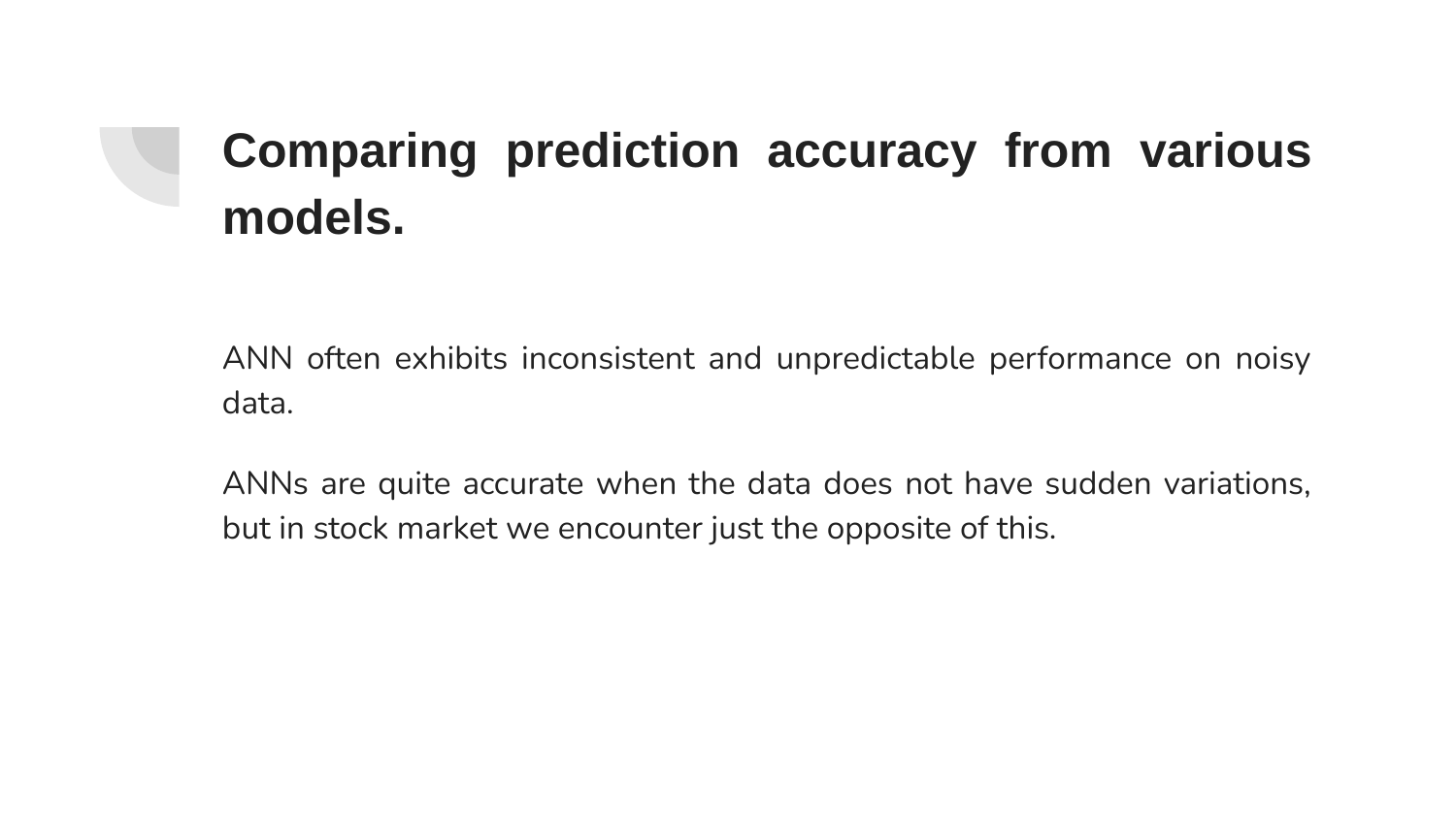

# Comparing prediction accuracy from various models.

ANN often exhibits inconsistent and unpredictable performance on noisy data.

ANNs are quite accurate when the data does not have sudden variations, but in stock market we encounter just the opposite of this.